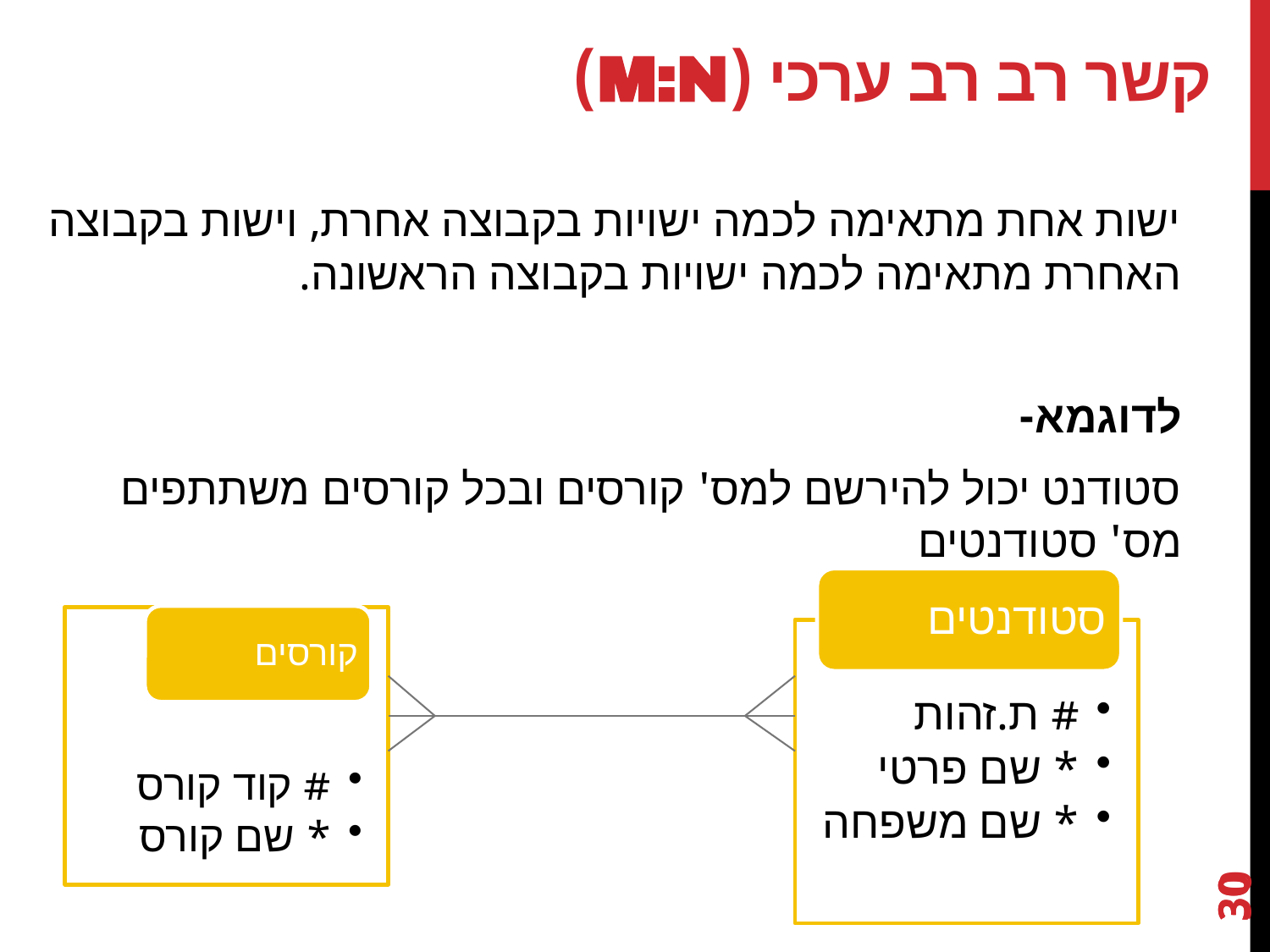

# קשר רב רב ערכי (M:N)
ישות אחת מתאימה לכמה ישויות בקבוצה אחרת, וישות בקבוצה האחרת מתאימה לכמה ישויות בקבוצה הראשונה.

לדוגמא-
סטודנט יכול להירשם למס' קורסים ובכל קורסים משתתפים מס' סטודנטים
# ת.זהות
* שם פרטי
* שם משפחה
סטודנטים
# קוד קורס
* שם קורס
קורסים
30
30
30